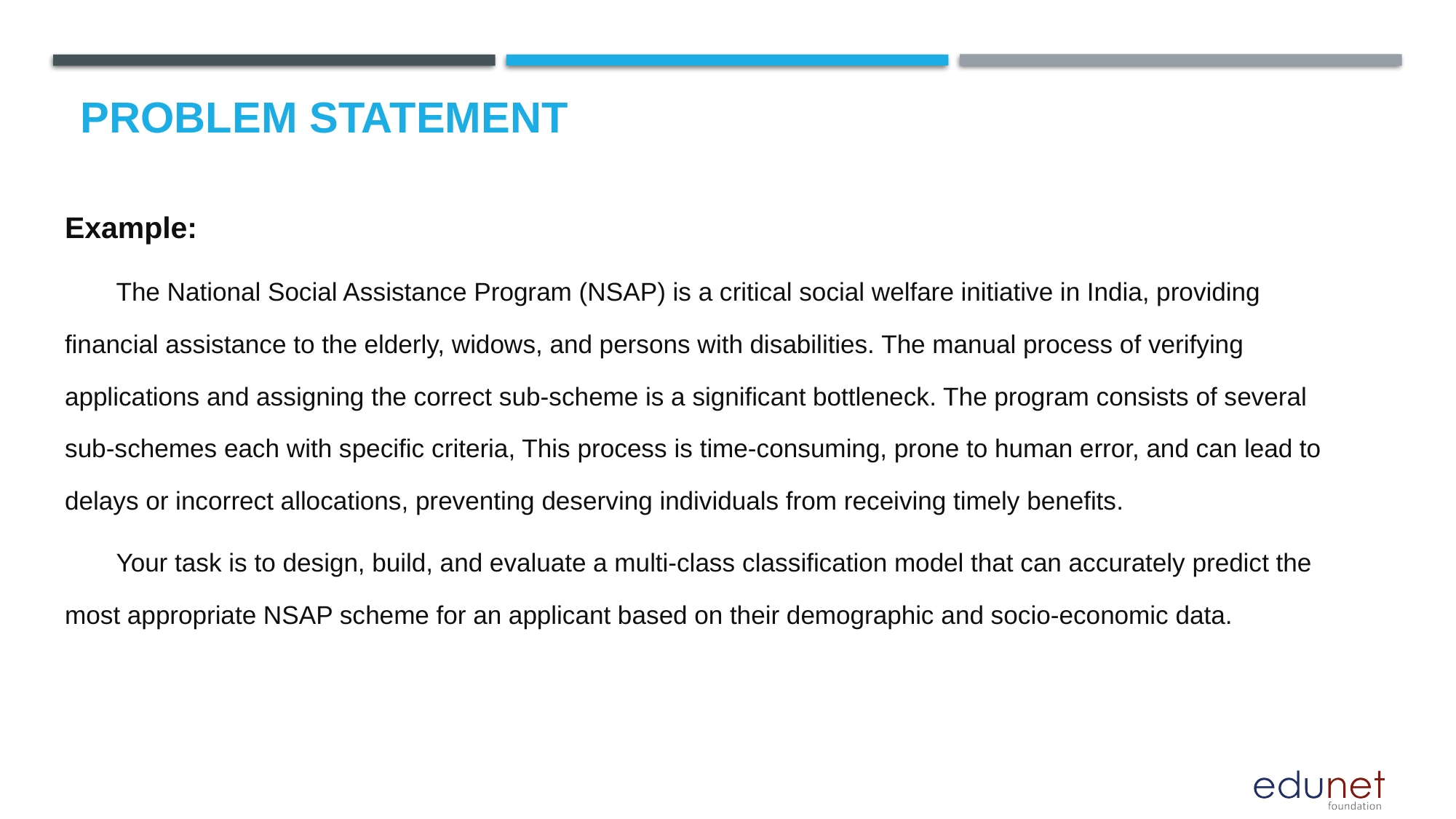

# Problem Statement

Example:
	The National Social Assistance Program (NSAP) is a critical social welfare initiative in India, providing financial assistance to the elderly, widows, and persons with disabilities. The manual process of verifying applications and assigning the correct sub-scheme is a significant bottleneck. The program consists of several sub-schemes each with specific criteria, This process is time-consuming, prone to human error, and can lead to delays or incorrect allocations, preventing deserving individuals from receiving timely benefits.
	Your task is to design, build, and evaluate a multi-class classification model that can accurately predict the most appropriate NSAP scheme for an applicant based on their demographic and socio-economic data.